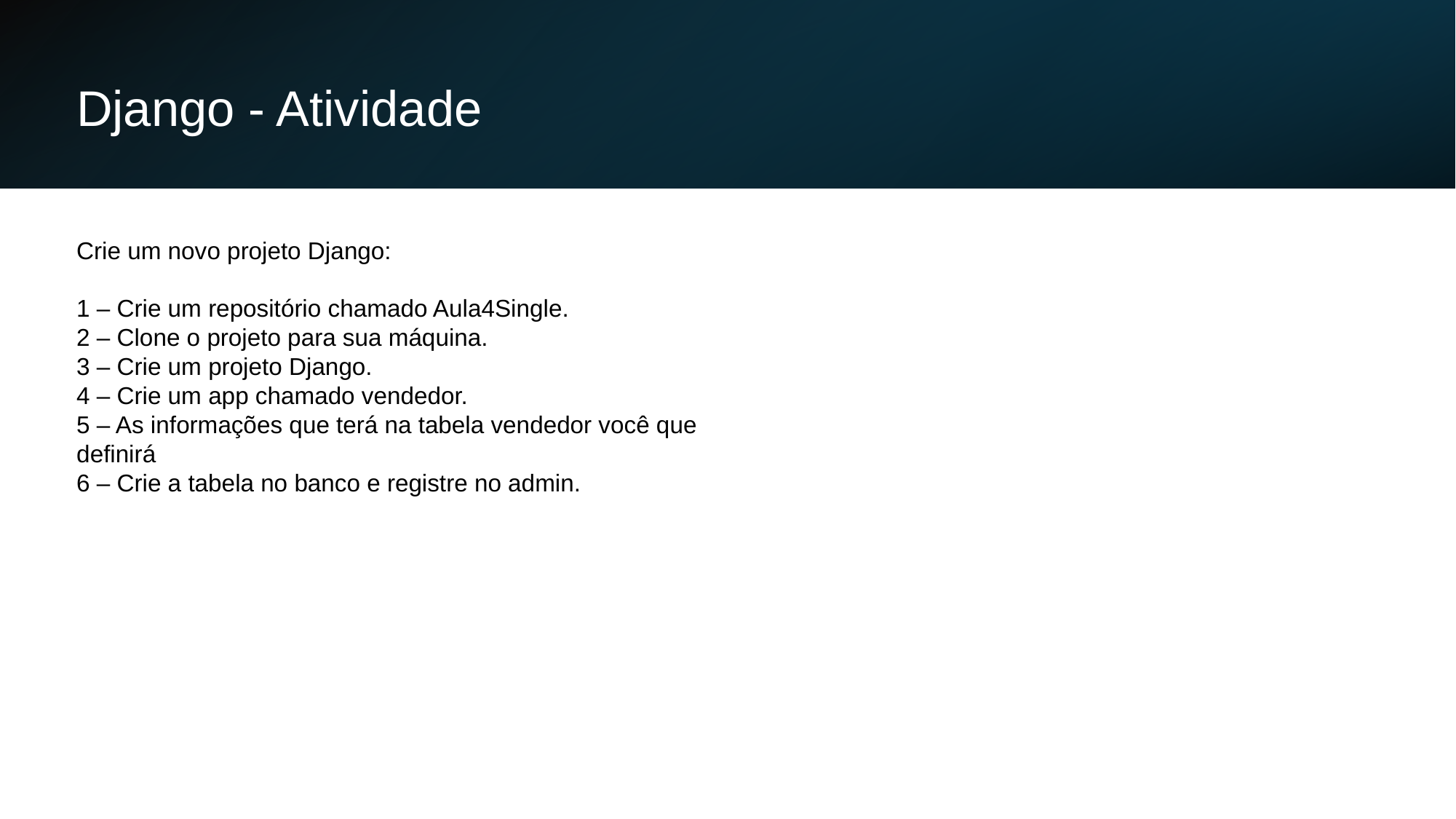

Django - Atividade
Crie um novo projeto Django:

1 – Crie um repositório chamado Aula4Single.
2 – Clone o projeto para sua máquina.
3 – Crie um projeto Django.
4 – Crie um app chamado vendedor.
5 – As informações que terá na tabela vendedor você que definirá
6 – Crie a tabela no banco e registre no admin.